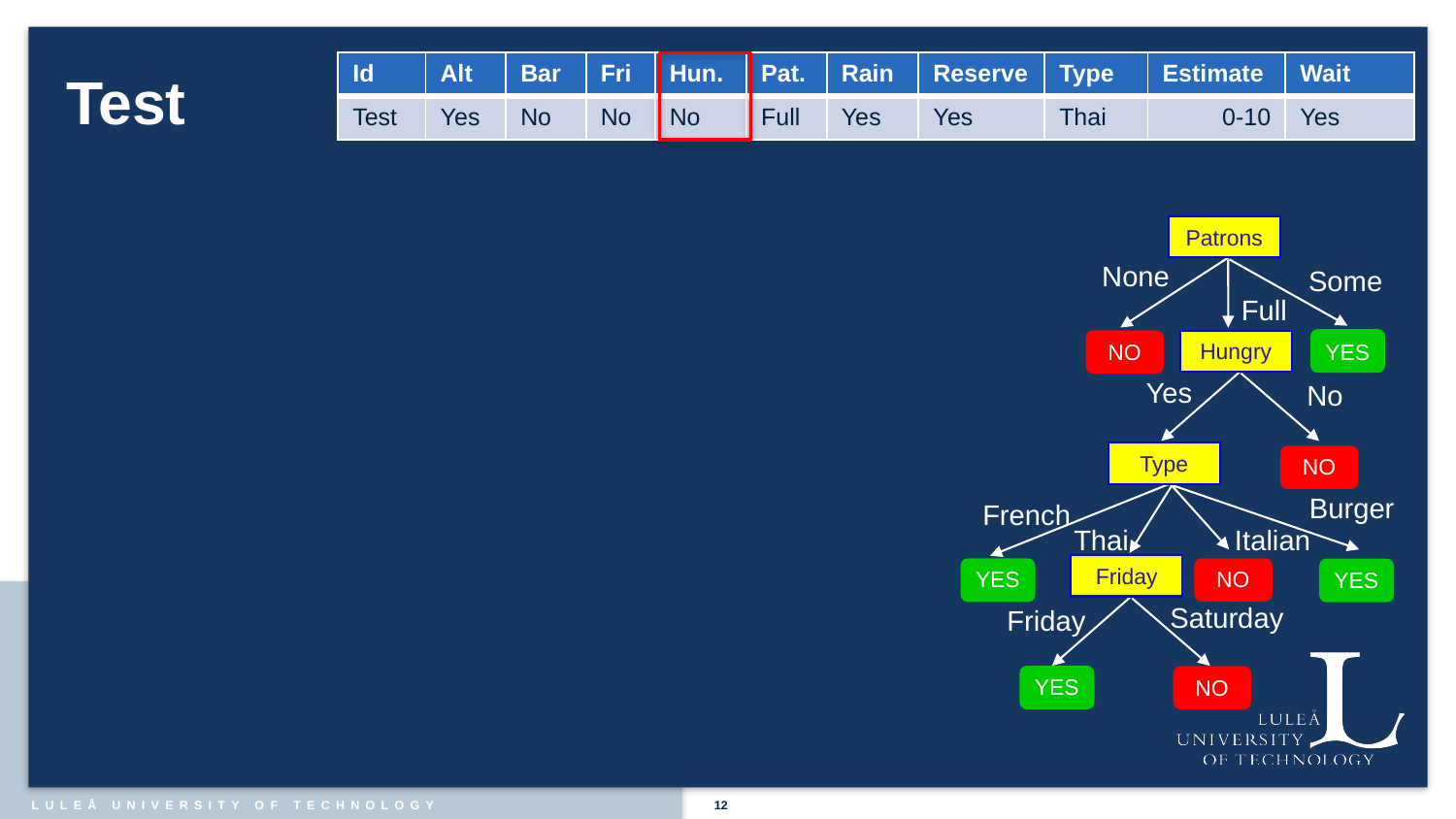

# Test
| Id | Alt | Bar | Fri | Hun. | Pat. | Rain | Reserve | Type | Estimate | Wait |
| --- | --- | --- | --- | --- | --- | --- | --- | --- | --- | --- |
| Test | Yes | No | No | No | Full | Yes | Yes | Thai | 0-10 | Yes |

Patrons
None
Some

Full

Hungry
NO
 YES
Yes
No

Type

NO

Burger

French
Thai
Italian
Friday

 YES
NO

 YES
Saturday

Friday

 YES

NO